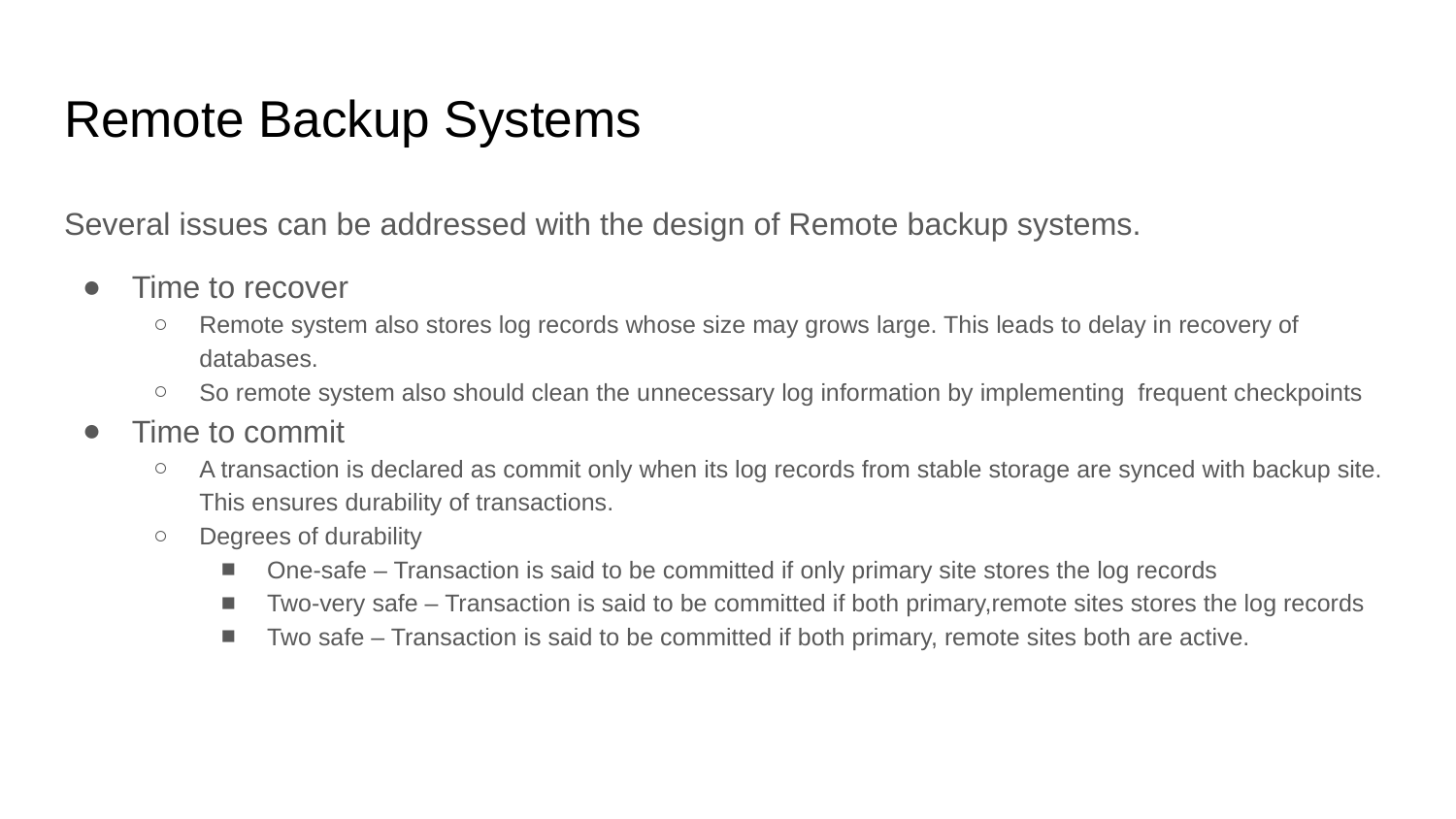

# Remote Backup Systems
Several issues can be addressed with the design of Remote backup systems.
Time to recover
Remote system also stores log records whose size may grows large. This leads to delay in recovery of databases.
So remote system also should clean the unnecessary log information by implementing  frequent checkpoints
Time to commit
A transaction is declared as commit only when its log records from stable storage are synced with backup site. This ensures durability of transactions.
Degrees of durability
One-safe – Transaction is said to be committed if only primary site stores the log records
Two-very safe – Transaction is said to be committed if both primary,remote sites stores the log records
Two safe – Transaction is said to be committed if both primary, remote sites both are active.